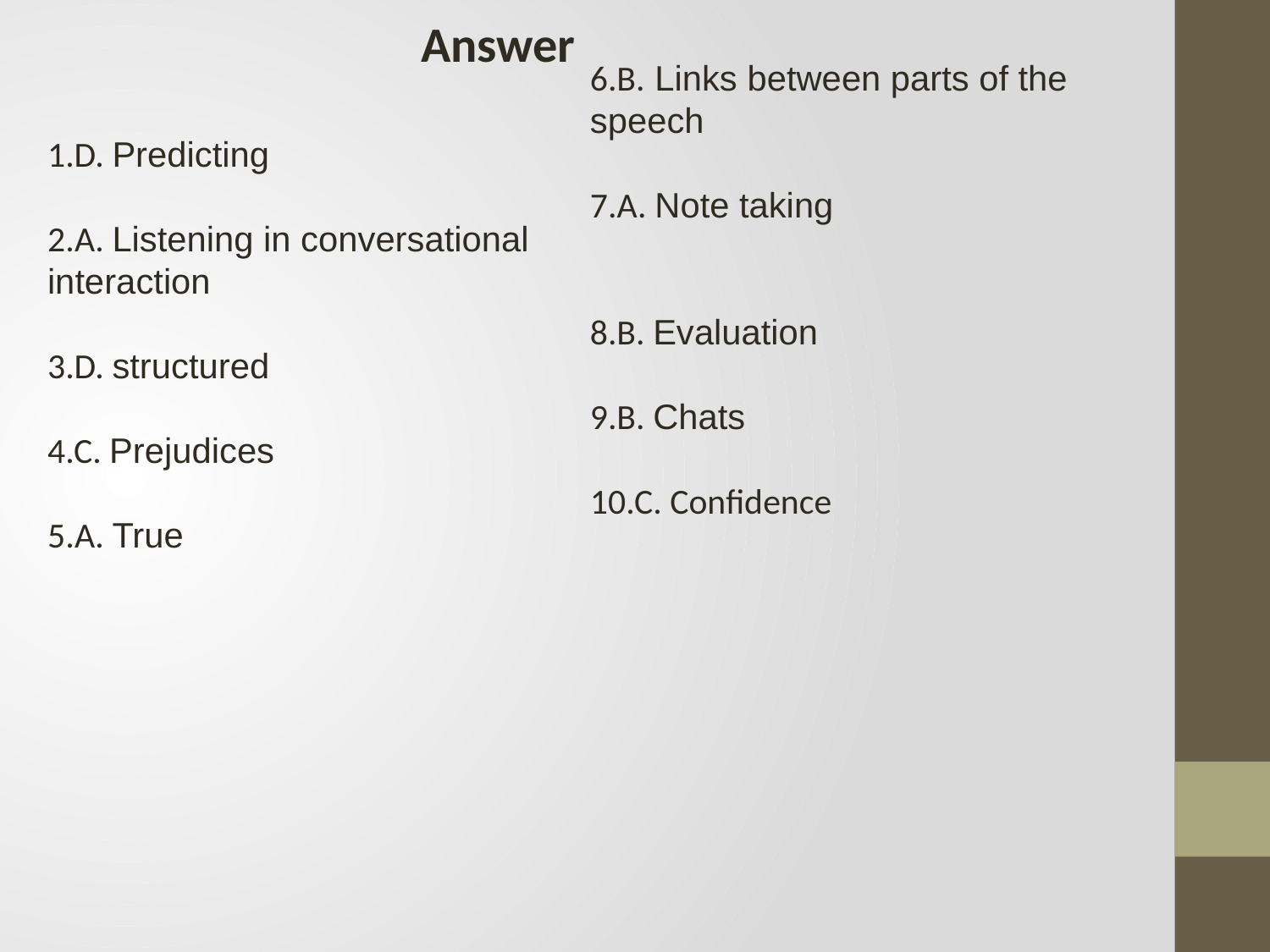

Answer

1.D. Predicting

2.A. Listening in conversational interaction

3.D. structured

4.C. Prejudices

5.A. True

6.B. Links between parts of the speech

7.A. Note taking

8.B. Evaluation

9.B. Chats

10.C. Confidence